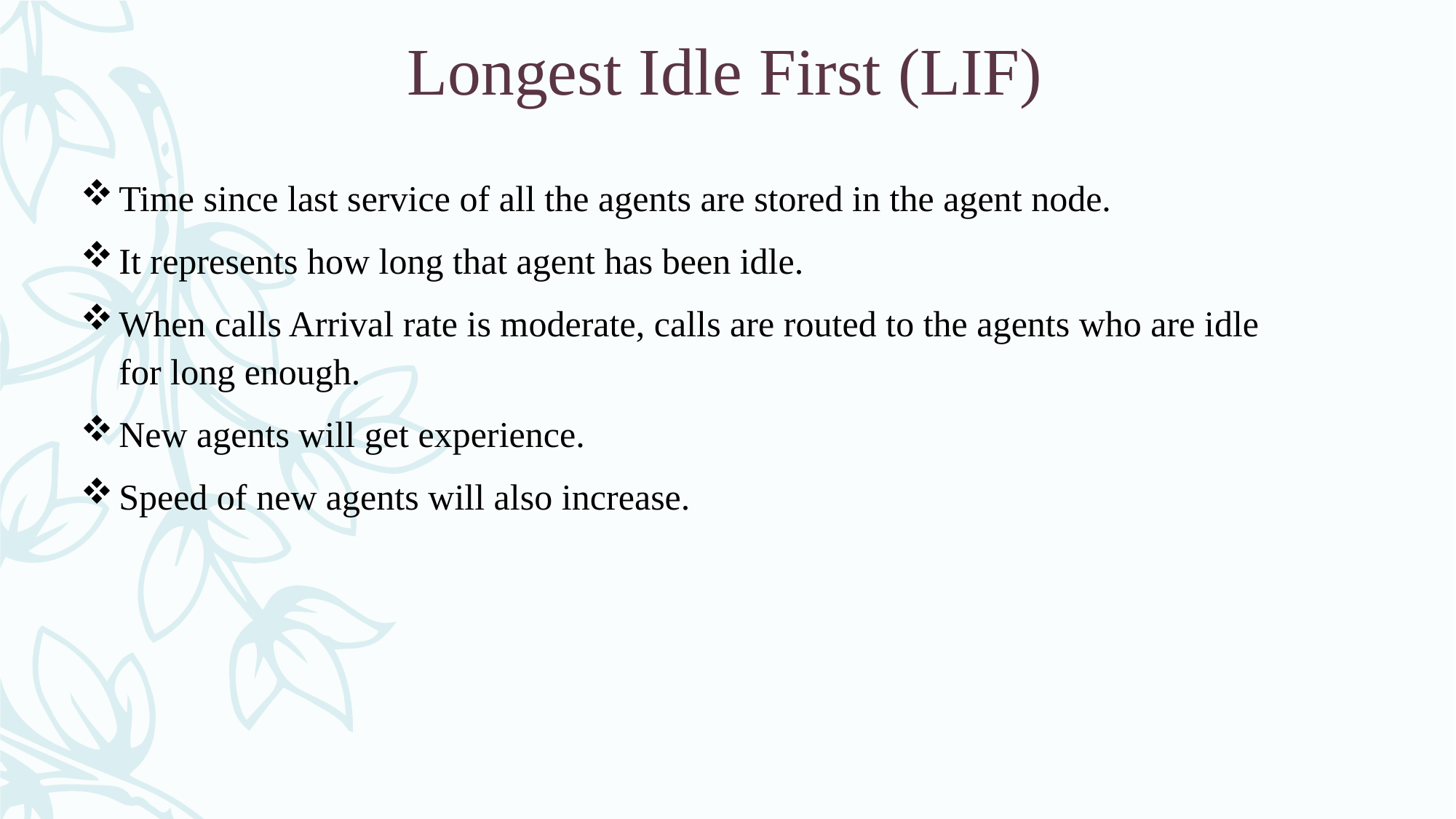

Longest Idle First (LIF)
Time since last service of all the agents are stored in the agent node.
It represents how long that agent has been idle.
When calls Arrival rate is moderate, calls are routed to the agents who are idle for long enough.
New agents will get experience.
Speed of new agents will also increase.